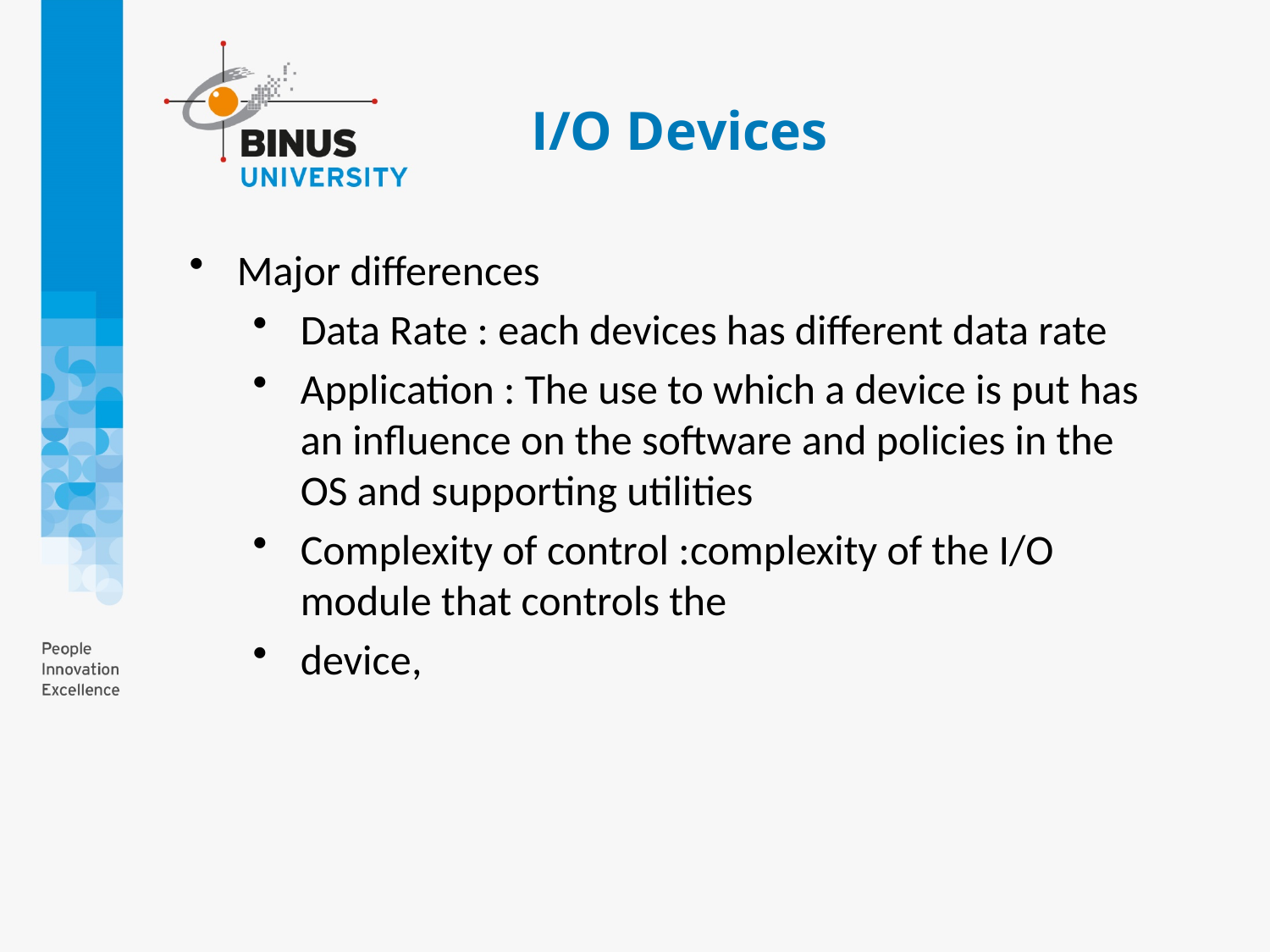

# I/O Devices

Major differences
Data Rate : each devices has different data rate
Application : The use to which a device is put has an influence on the software and policies in the OS and supporting utilities
Complexity of control :complexity of the I/O module that controls the
device,